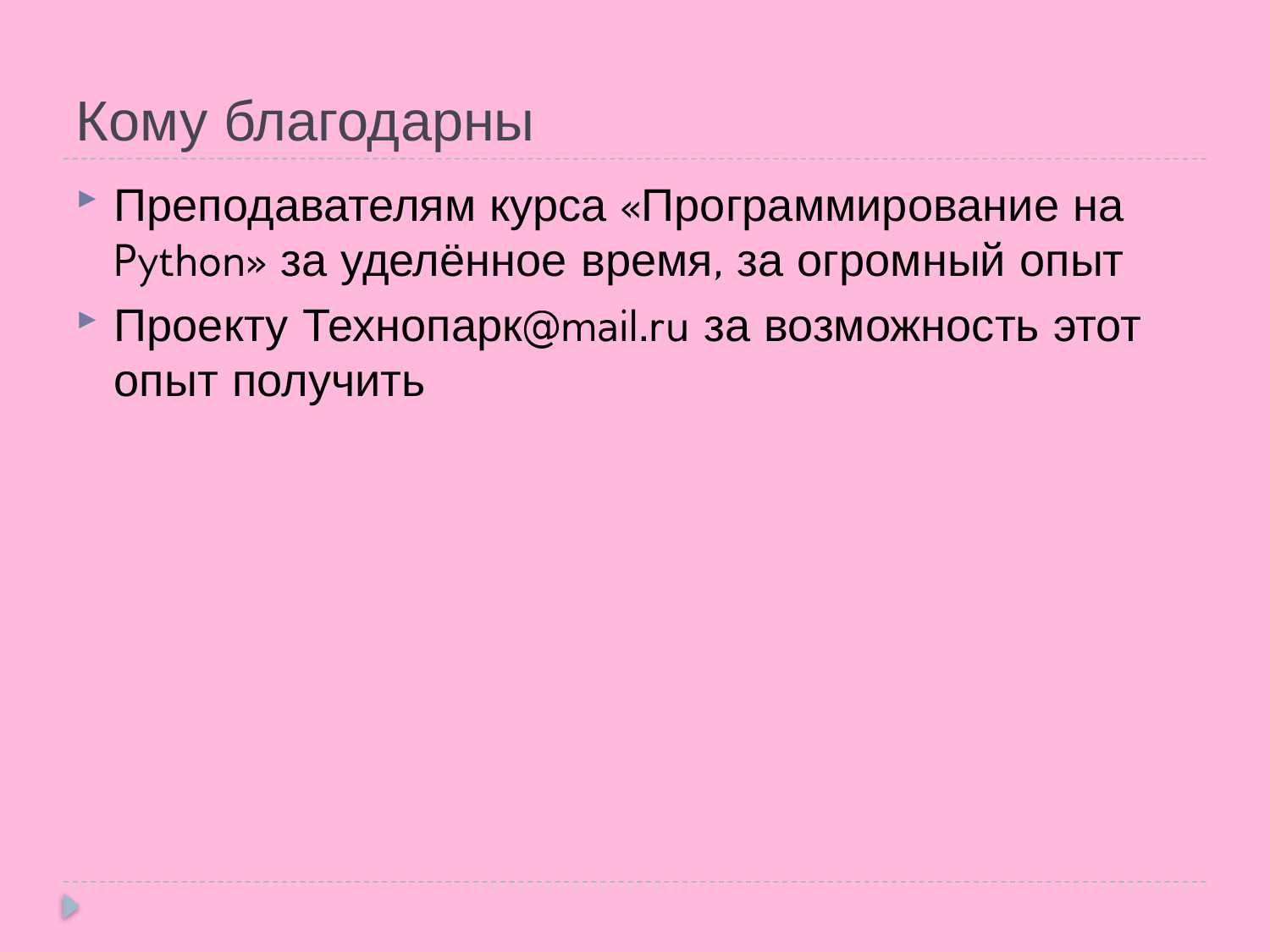

# Кому благодарны
Преподавателям курса «Программирование на Python» за уделённое время, за огромный опыт
Проекту Технопарк@mail.ru за возможность этот опыт получить